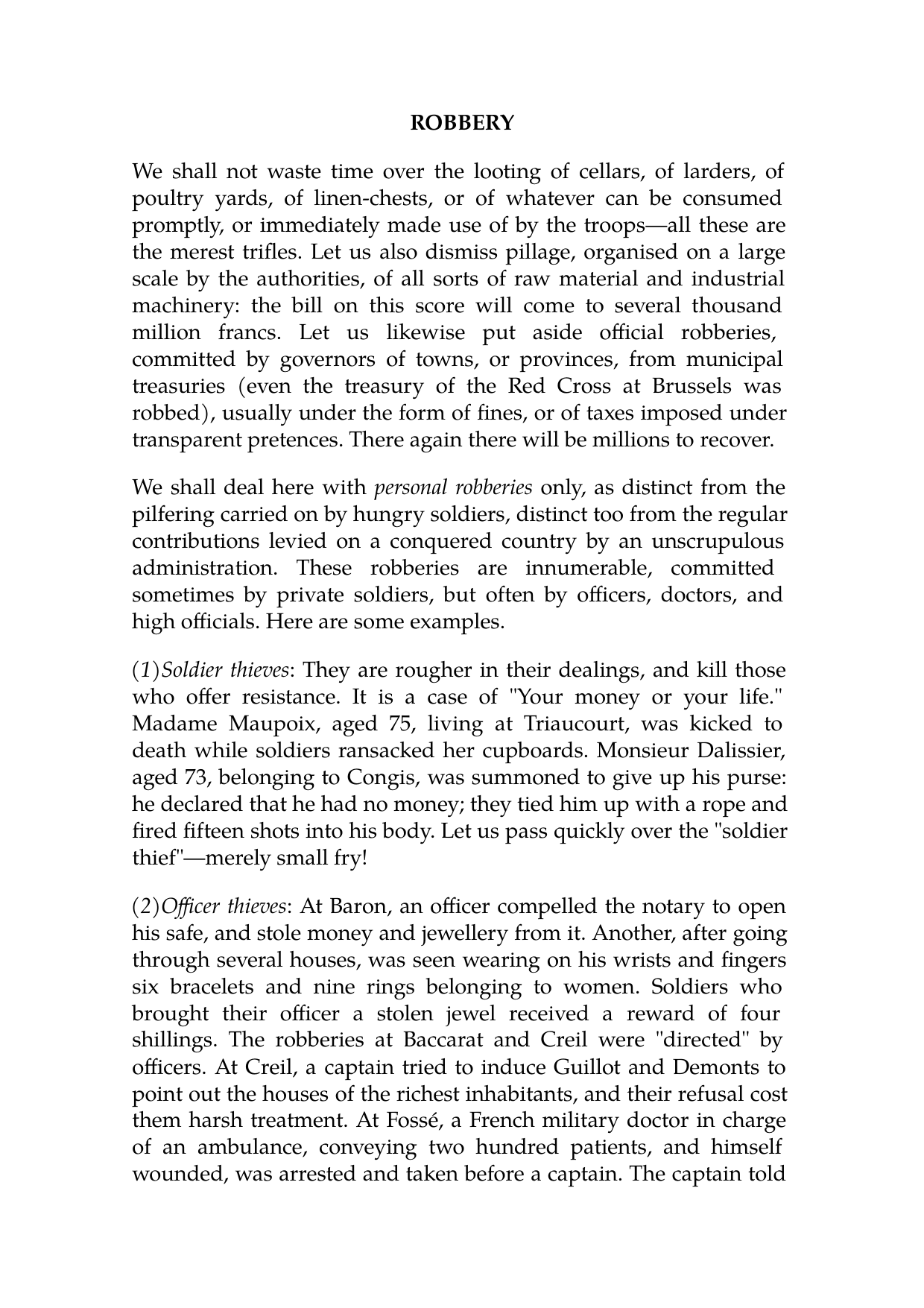

ROBBERY
We shall not waste time over the looting of cellars, of larders, of  poultry yards, of linen-chests, or of whatever can be consumed  promptly, or immediately made use of by the troops—all these are  the merest trifles. Let us also dismiss pillage, organised on a large  scale by the authorities, of all sorts of raw material and industrial  machinery: the bill on this score will come to several thousand  million francs. Let us likewise put aside official robberies,  committed by governors of towns, or provinces, from municipal  treasuries (even the treasury of the Red Cross at Brussels was  robbed), usually under the form of fines, or of taxes imposed under  transparent pretences. There again there will be millions to recover.
We shall deal here with personal robberies only, as distinct from the  pilfering carried on by hungry soldiers, distinct too from the regular  contributions levied on a conquered country by an unscrupulous  administration. These robberies are innumerable, committed  sometimes by private soldiers, but often by officers, doctors, and  high officials. Here are some examples.
Soldier thieves: They are rougher in their dealings, and kill those  who offer resistance. It is a case of "Your money or your life."  Madame Maupoix, aged 75, living at Triaucourt, was kicked to  death while soldiers ransacked her cupboards. Monsieur Dalissier,  aged 73, belonging to Congis, was summoned to give up his purse:  he declared that he had no money; they tied him up with a rope and  fired fifteen shots into his body. Let us pass quickly over the "soldier  thief"—merely small fry!
Officer thieves: At Baron, an officer compelled the notary to open  his safe, and stole money and jewellery from it. Another, after going  through several houses, was seen wearing on his wrists and fingers  six bracelets and nine rings belonging to women. Soldiers who  brought their officer a stolen jewel received a reward of four  shillings. The robberies at Baccarat and Creil were "directed" by  officers. At Creil, a captain tried to induce Guillot and Demonts to  point out the houses of the richest inhabitants, and their refusal cost  them harsh treatment. At Fossé, a French military doctor in charge  of an ambulance, conveying two hundred patients, and himself  wounded, was arrested and taken before a captain. The captain told